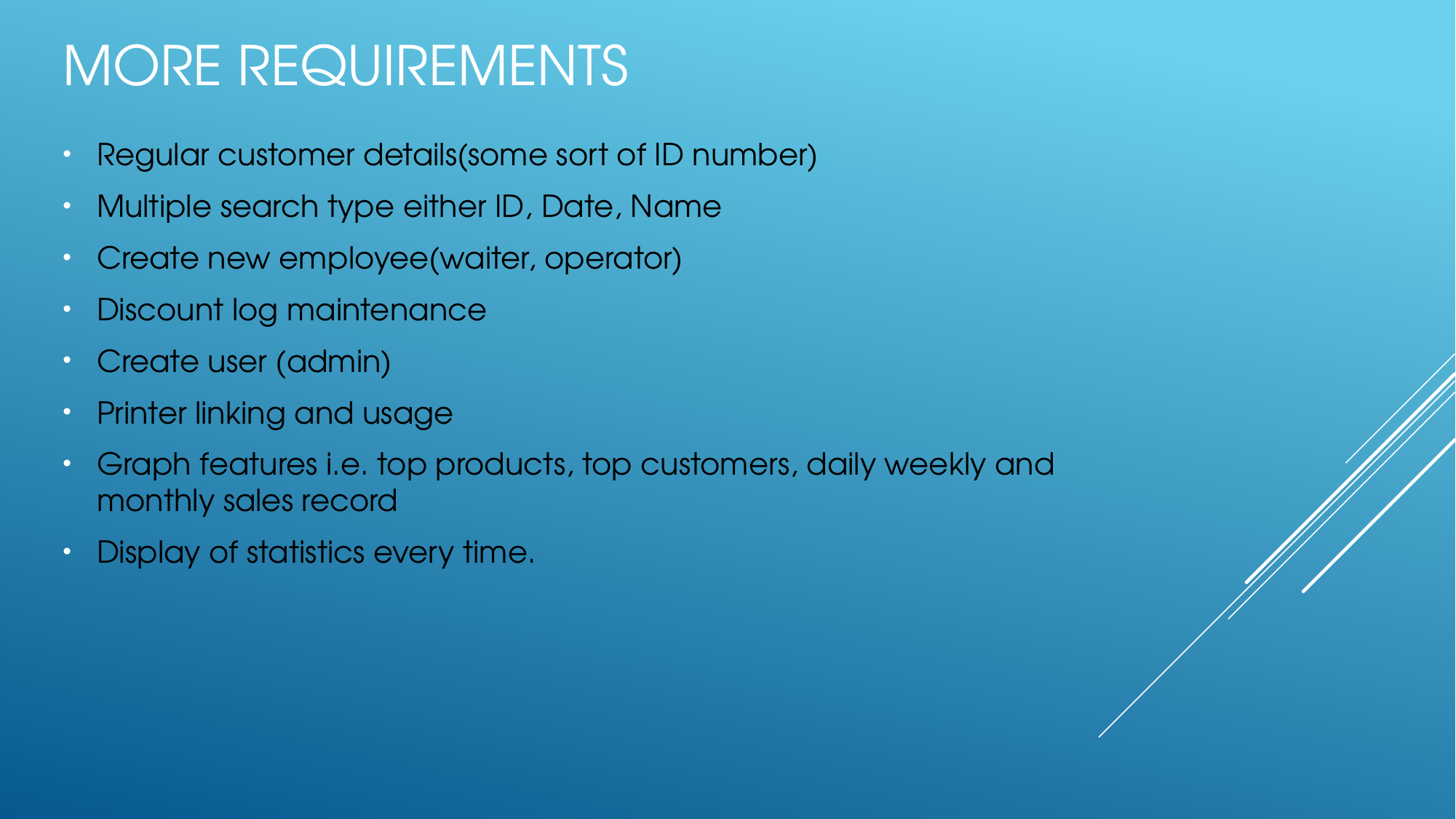

# More requirements
Regular customer details(some sort of ID number)
Multiple search type either ID, Date, Name
Create new employee(waiter, operator)
Discount log maintenance
Create user (admin)
Printer linking and usage
Graph features i.e. top products, top customers, daily weekly and monthly sales record
Display of statistics every time.